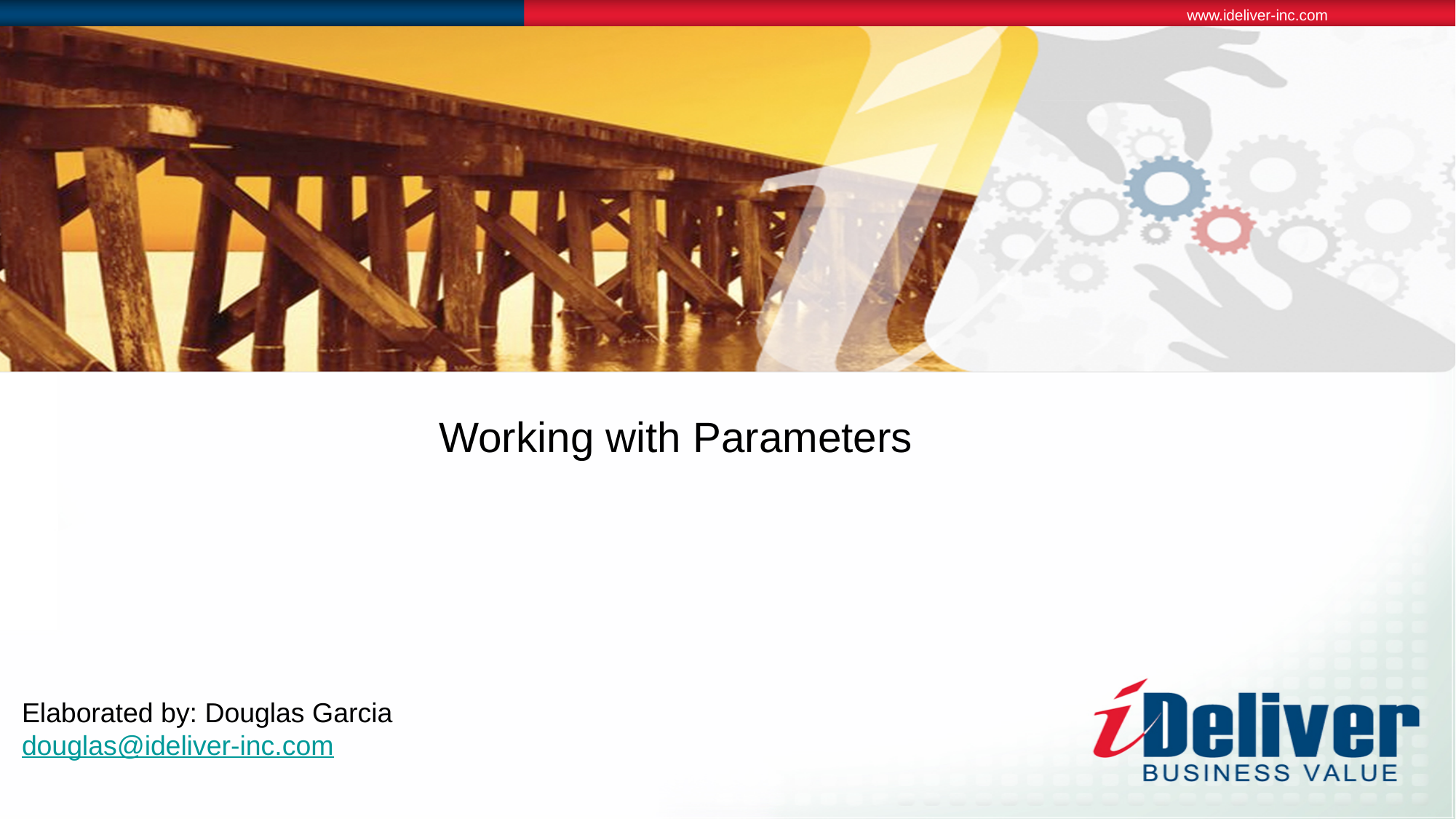

Working with Parameters

Elaborated by: Douglas Garcia
douglas@ideliver-inc.com